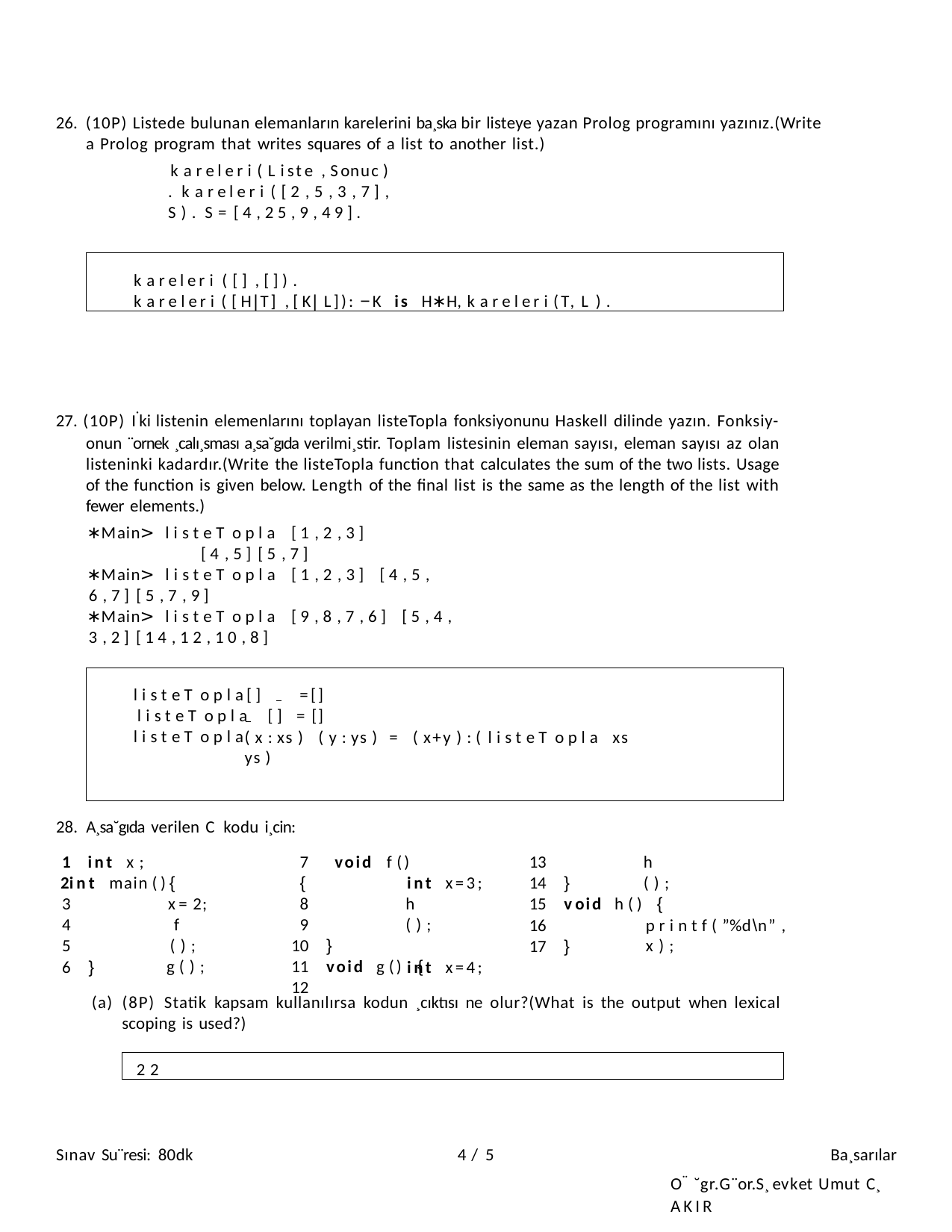

26. (10P) Listede bulunan elemanların karelerini ba¸ska bir listeye yazan Prolog programını yazınız.(Write  a Prolog program that writes squares of a list to another list.)
k a r e l e r i ( Liste  , Sonuc ) .  k a r e l e r i ( [ 2 , 5 , 3 , 7 ] , S ) .  S =[ 4 , 2 5 , 9 , 4 9 ] .

k a r e l e r i  ( [ ]  , [ ] ) .
k a r e l e r i ( [ H|T] , [ K| L]): −K is H∗H, k a r e l e r i (T, L ) .
27. (10P) I˙ki listenin elemenlarını toplayan listeTopla fonksiyonunu Haskell dilinde yazın. Fonksiy-  onun ¨ornek ¸calı¸sması a¸sa˘gıda verilmi¸stir. Toplam listesinin eleman sayısı, eleman sayısı az olan  listeninki kadardır.(Write the listeTopla function that calculates the sum of the two lists. Usage  of the function is given below. Length of the final list is the same as the length of the list with  fewer elements.)
∗Main>  l i s t e T o p l a    [ 1 , 2 , 3 ]	[ 4 , 5 ]  [ 5 , 7 ]
∗Main>  l i s t e T o p l a    [ 1 , 2 , 3 ]    [ 4 , 5 , 6 , 7 ]  [ 5 , 7 , 9 ]
∗Main>  l i s t e T o p l a    [ 9 , 8 , 7 , 6 ]    [ 5 , 4 , 3 , 2 ]  [ 1 4 , 1 2 , 1 0 , 8 ]

l i s t e T o p l a	[ ]  l i s t e T o p l a
l i s t e T o p l a
=[]
[ ]	=[]

( x : xs )  ( y : ys )  = ( x+y ) : ( l i s t e T o p l a   xs  ys )
28. A¸sa˘gıda verilen C kodu i¸cin:
int x ;
int   main (){   3
4
5
6	}
7	void  f ()  {
8
9
10	}
11	void g ()  {
12
13
14	}
15	void   h ()   {
16
17	}
h ( ) ;
int x=3;
x=2;  f ( ) ;
g ( ) ;
h ( ) ;
p r i n t f ( ”%d\n” , x ) ;
int x=4;
(a) (8P) Statik kapsam kullanılırsa kodun ¸cıktısı ne olur?(What is the output when lexical  scoping is used?)
2 2
Sınav Su¨resi: 80dk
4 / 5
Ba¸sarılar
O¨ ˘gr.G¨or.S¸evket Umut C¸ AKIR